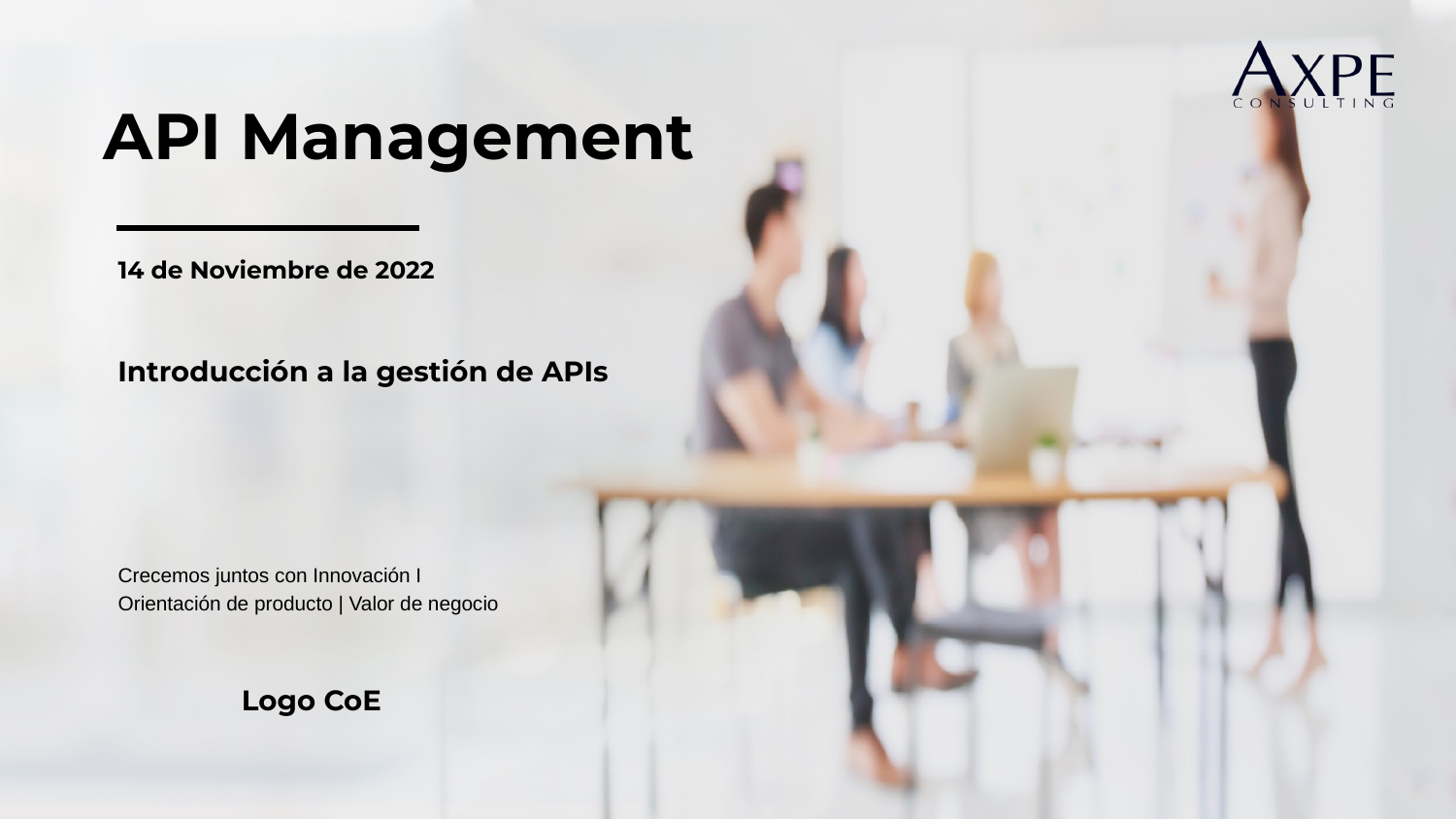

API Management
14 de Noviembre de 2022
Introducción a la gestión de APIs

Crecemos juntos con Innovación I
Orientación de producto | Valor de negocio
Logo CoE